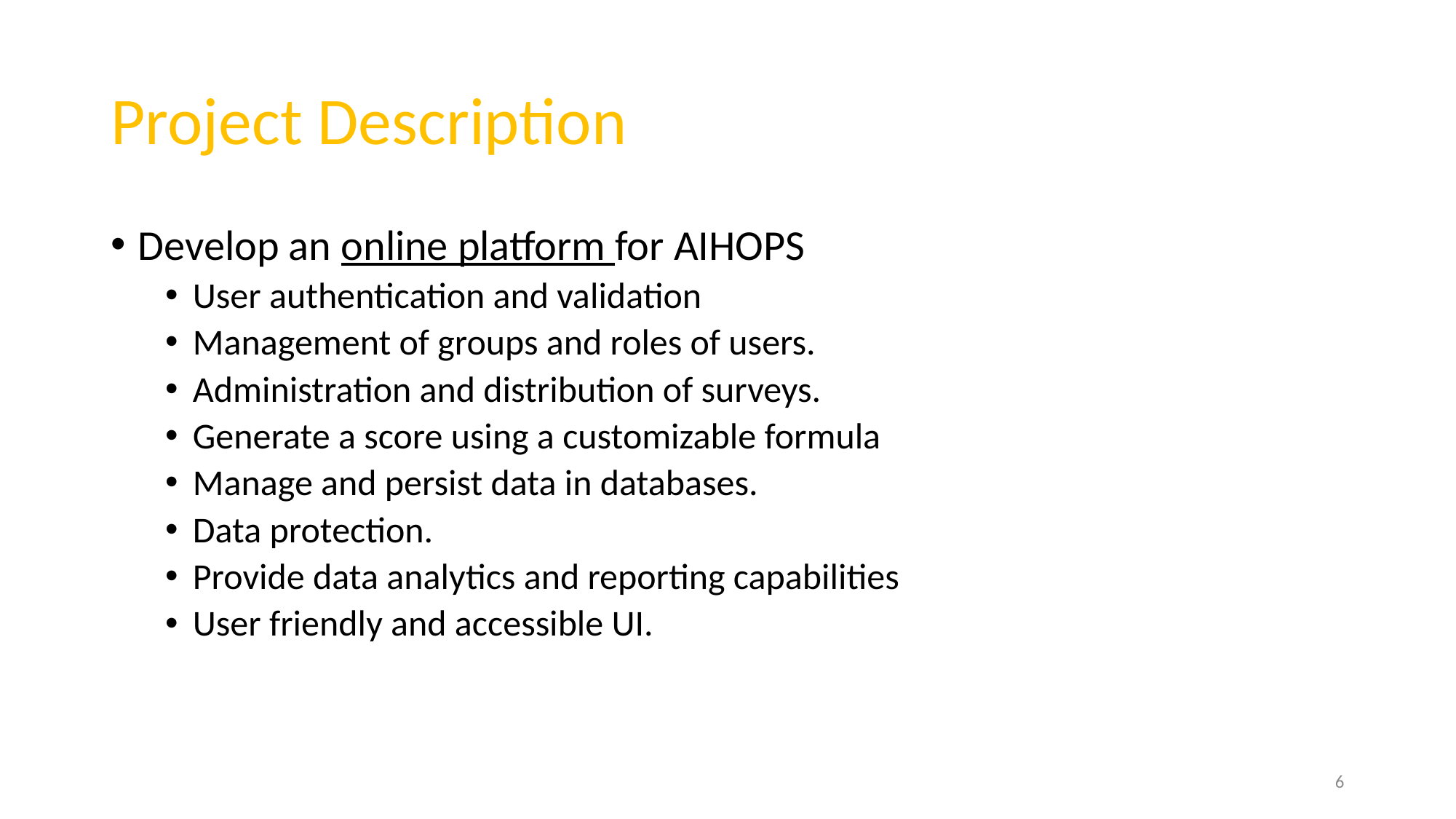

# Project Description
Develop an online platform for AIHOPS
User authentication and validation
Management of groups and roles of users.
Administration and distribution of surveys.
Generate a score using a customizable formula
Manage and persist data in databases.
Data protection.
Provide data analytics and reporting capabilities
User friendly and accessible UI.

6